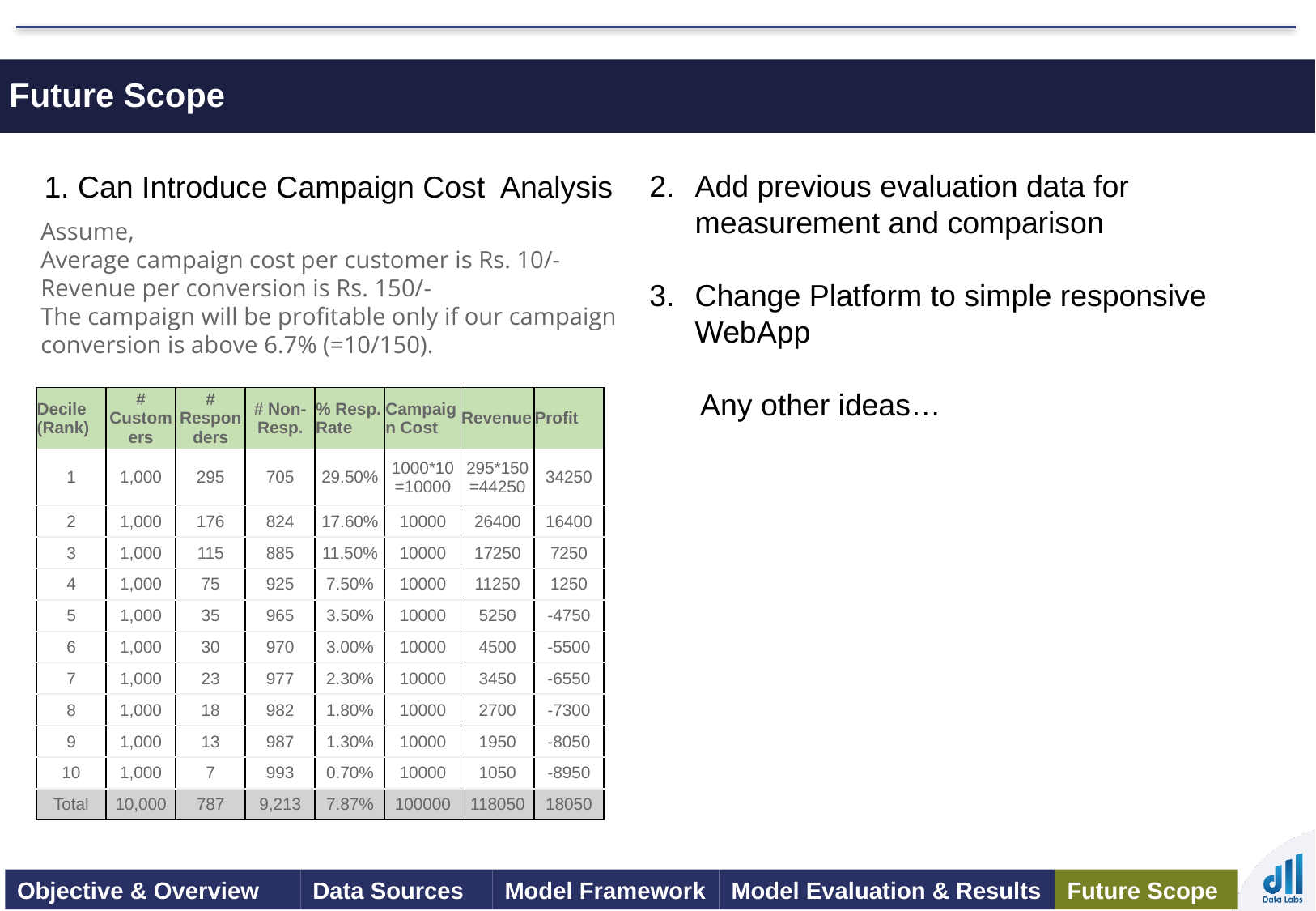

# Future Scope
Add previous evaluation data for measurement and comparison

Change Platform to simple responsive WebApp

      Any other ideas…
1. Can Introduce Campaign Cost  Analysis
Assume,
Average campaign cost per customer is Rs. 10/-
Revenue per conversion is Rs. 150/-
The campaign will be profitable only if our campaign conversion is above 6.7% (=10/150).
| Decile (Rank) | # Customers | # Responders | # Non-Resp. | % Resp. Rate | Campaign Cost | Revenue | Profit |
| --- | --- | --- | --- | --- | --- | --- | --- |
| 1 | 1,000 | 295 | 705 | 29.50% | 1000\*10 =10000 | 295\*150=44250 | 34250 |
| 2 | 1,000 | 176 | 824 | 17.60% | 10000 | 26400 | 16400 |
| 3 | 1,000 | 115 | 885 | 11.50% | 10000 | 17250 | 7250 |
| 4 | 1,000 | 75 | 925 | 7.50% | 10000 | 11250 | 1250 |
| 5 | 1,000 | 35 | 965 | 3.50% | 10000 | 5250 | -4750 |
| 6 | 1,000 | 30 | 970 | 3.00% | 10000 | 4500 | -5500 |
| 7 | 1,000 | 23 | 977 | 2.30% | 10000 | 3450 | -6550 |
| 8 | 1,000 | 18 | 982 | 1.80% | 10000 | 2700 | -7300 |
| 9 | 1,000 | 13 | 987 | 1.30% | 10000 | 1950 | -8050 |
| 10 | 1,000 | 7 | 993 | 0.70% | 10000 | 1050 | -8950 |
| Total | 10,000 | 787 | 9,213 | 7.87% | 100000 | 118050 | 18050 |
Objective & Overview
Data Sources
Model Framework
Model Evaluation & Results
Future Scope